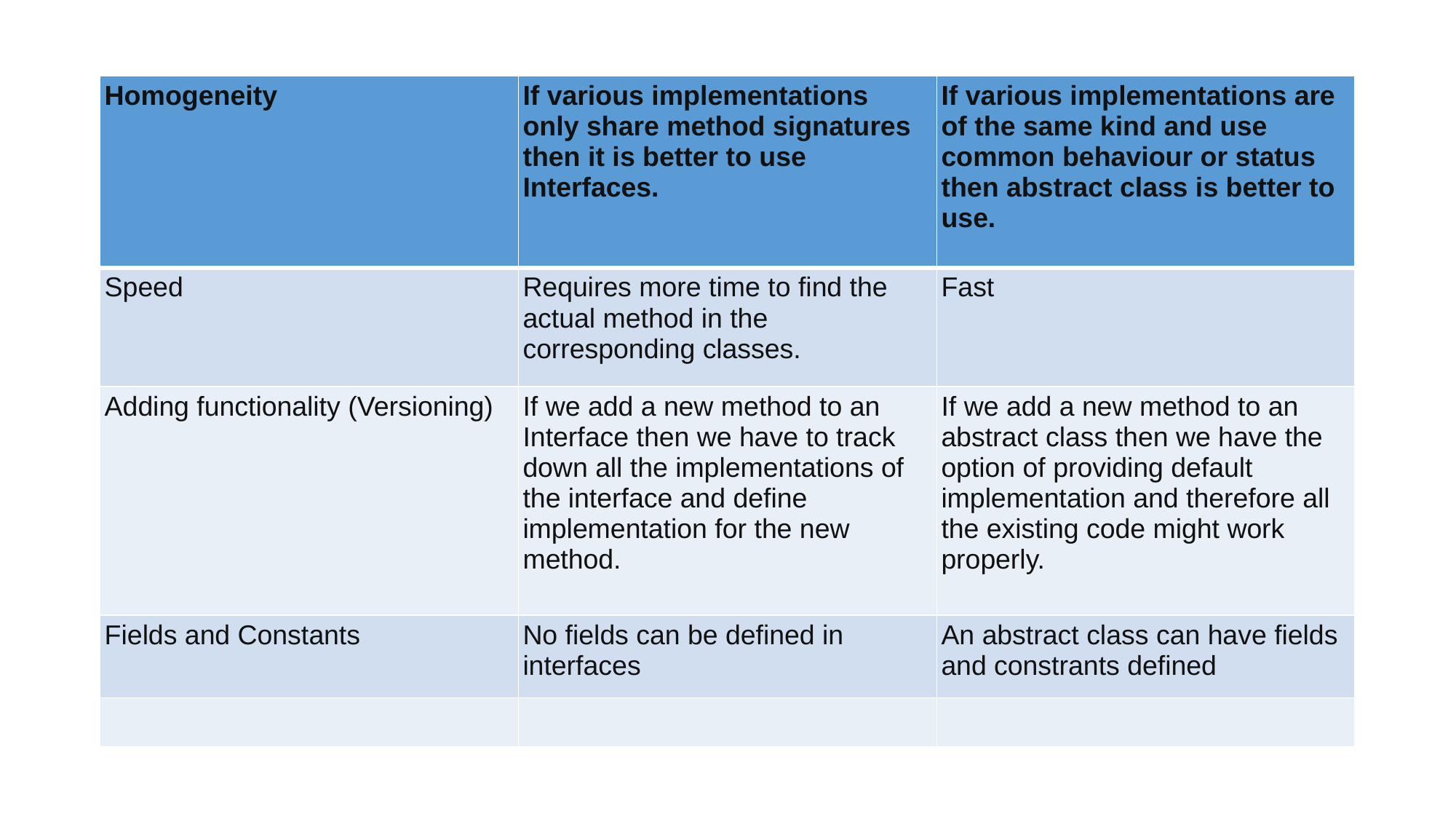

| Homogeneity | If various implementations only share method signatures then it is better to use Interfaces. | If various implementations are of the same kind and use common behaviour or status then abstract class is better to use. |
| --- | --- | --- |
| Speed | Requires more time to find the actual method in the corresponding classes. | Fast |
| Adding functionality (Versioning) | If we add a new method to an Interface then we have to track down all the implementations of the interface and define implementation for the new method. | If we add a new method to an abstract class then we have the option of providing default implementation and therefore all the existing code might work properly. |
| Fields and Constants | No fields can be defined in interfaces | An abstract class can have fields and constrants defined |
|  |  |  |